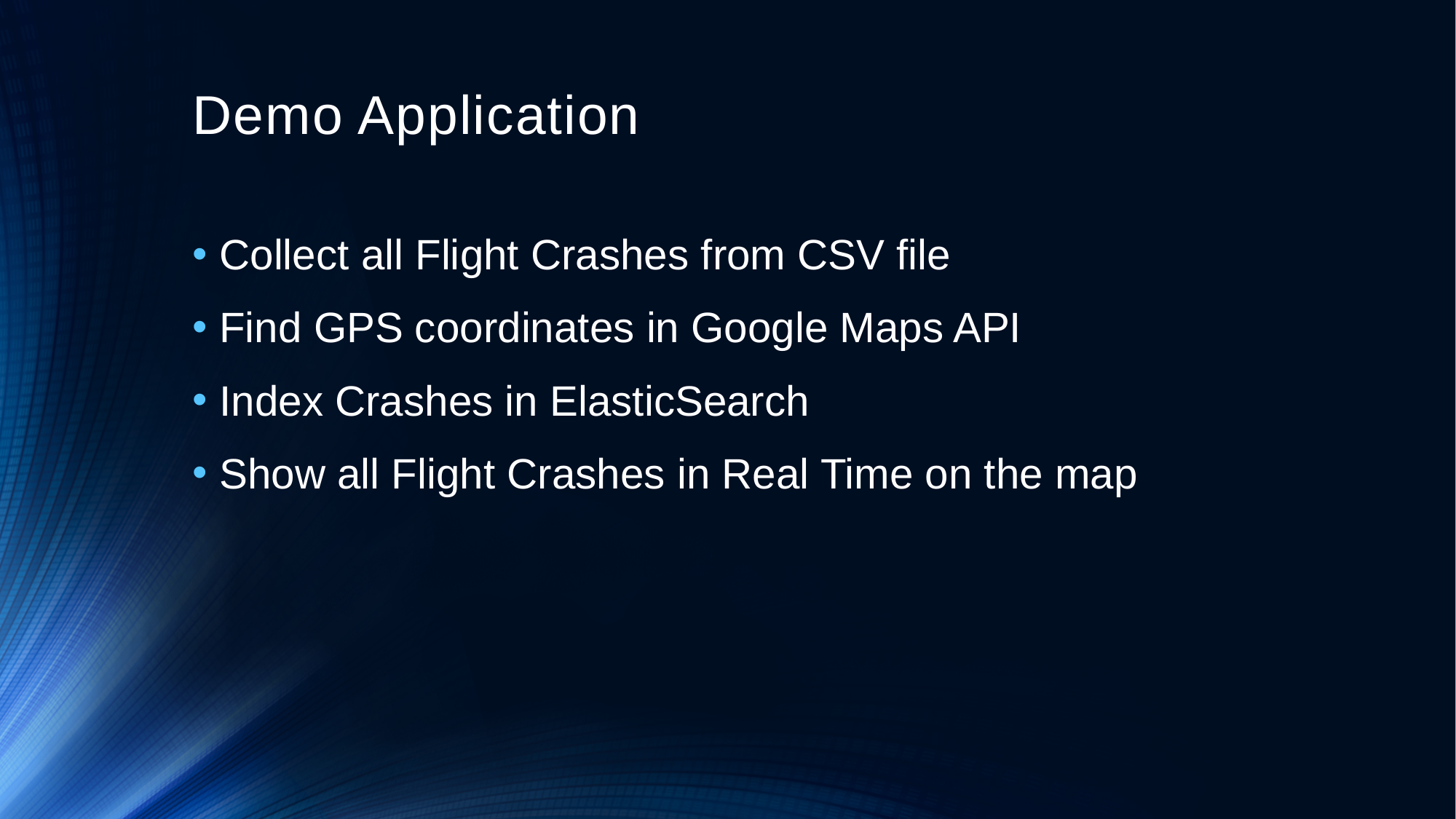

# Demo Application
Collect all Flight Crashes from CSV file
Find GPS coordinates in Google Maps API
Index Crashes in ElasticSearch
Show all Flight Crashes in Real Time on the map